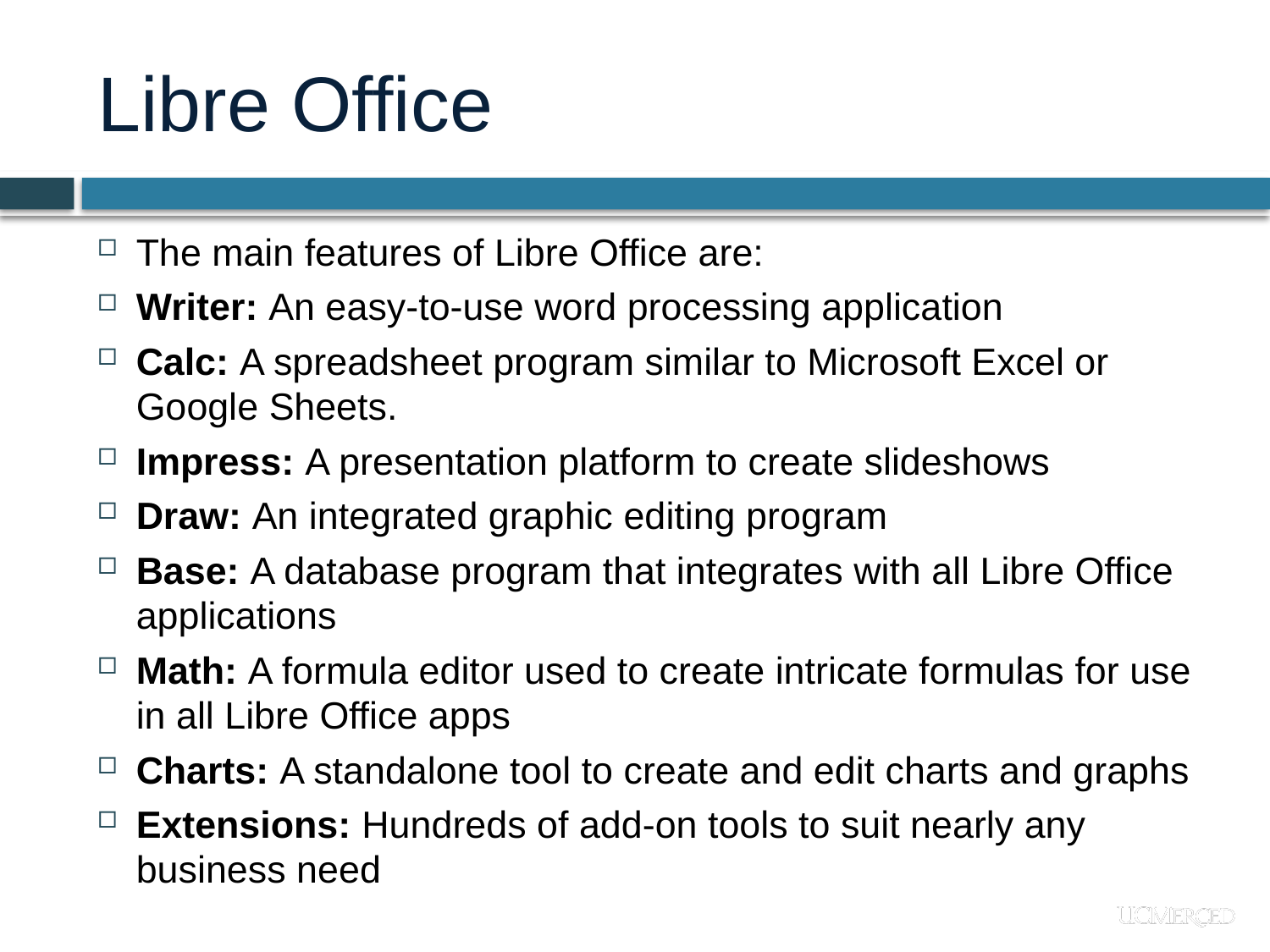

# Libre Office
The main features of Libre Office are:
Writer: An easy-to-use word processing application
Calc: A spreadsheet program similar to Microsoft Excel or Google Sheets.
Impress: A presentation platform to create slideshows
Draw: An integrated graphic editing program
Base: A database program that integrates with all Libre Office applications
Math: A formula editor used to create intricate formulas for use in all Libre Office apps
Charts: A standalone tool to create and edit charts and graphs
Extensions: Hundreds of add-on tools to suit nearly any business need